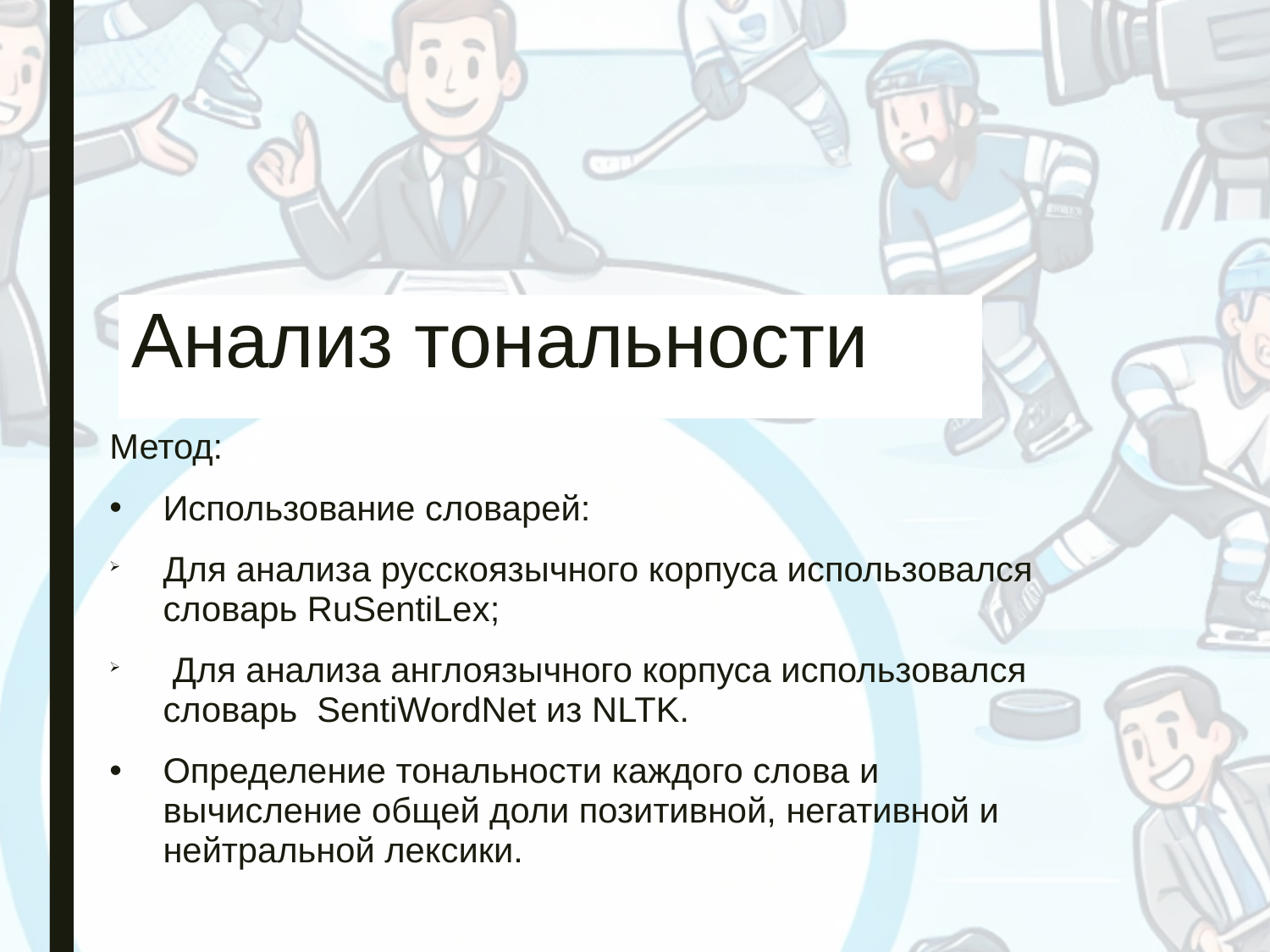

# Анализ тональности
Метод:
Использование словарей:
Для анализа русскоязычного корпуса использовался словарь RuSentiLex;
 Для анализа англоязычного корпуса использовался словарь  SentiWordNet из NLTK.
Определение тональности каждого слова и вычисление общей доли позитивной, негативной и нейтральной лексики.